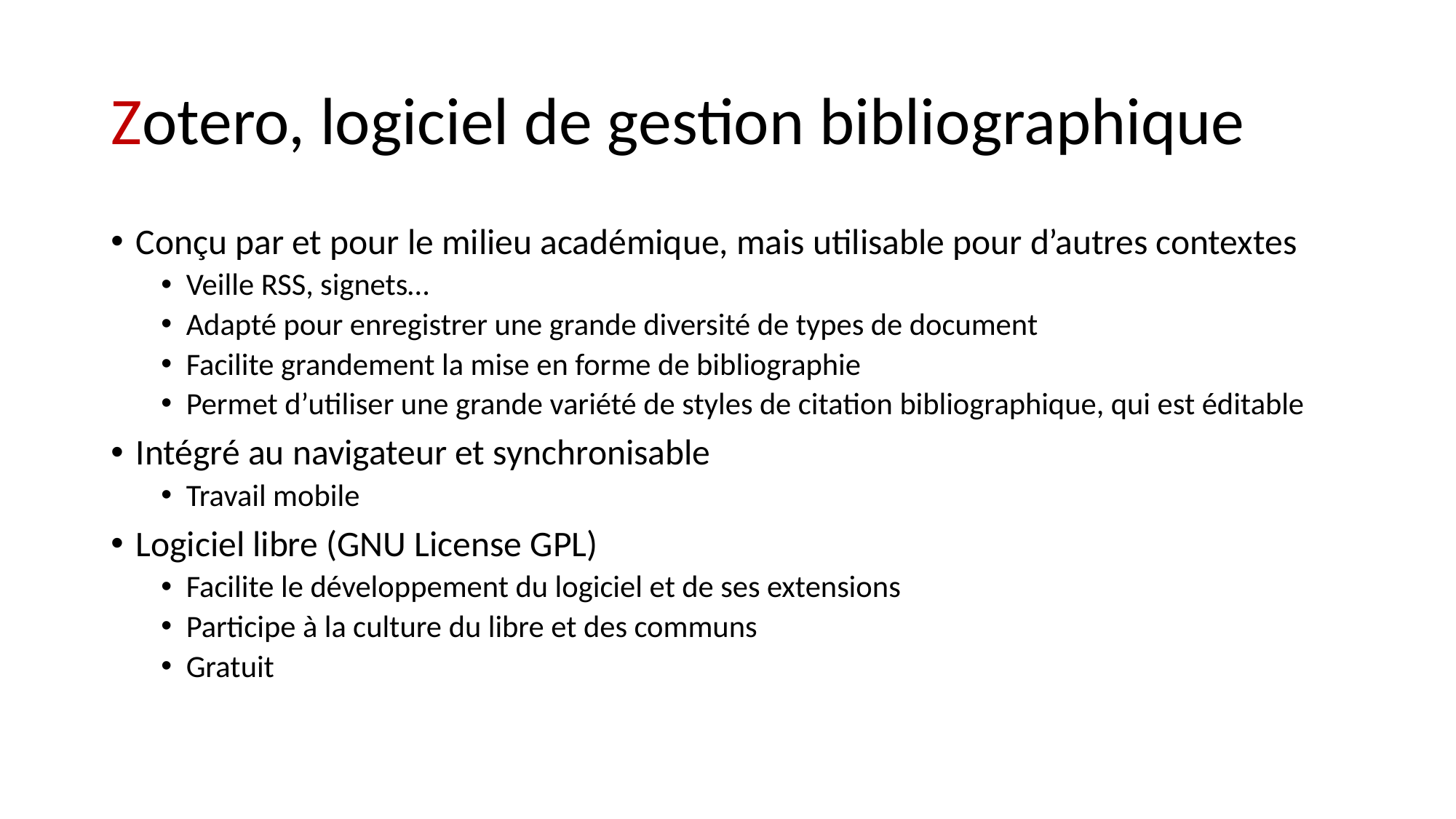

# Zotero, logiciel de gestion bibliographique
Conçu par et pour le milieu académique, mais utilisable pour d’autres contextes
Veille RSS, signets…
Adapté pour enregistrer une grande diversité de types de document
Facilite grandement la mise en forme de bibliographie
Permet d’utiliser une grande variété de styles de citation bibliographique, qui est éditable
Intégré au navigateur et synchronisable
Travail mobile
Logiciel libre (GNU License GPL)
Facilite le développement du logiciel et de ses extensions
Participe à la culture du libre et des communs
Gratuit